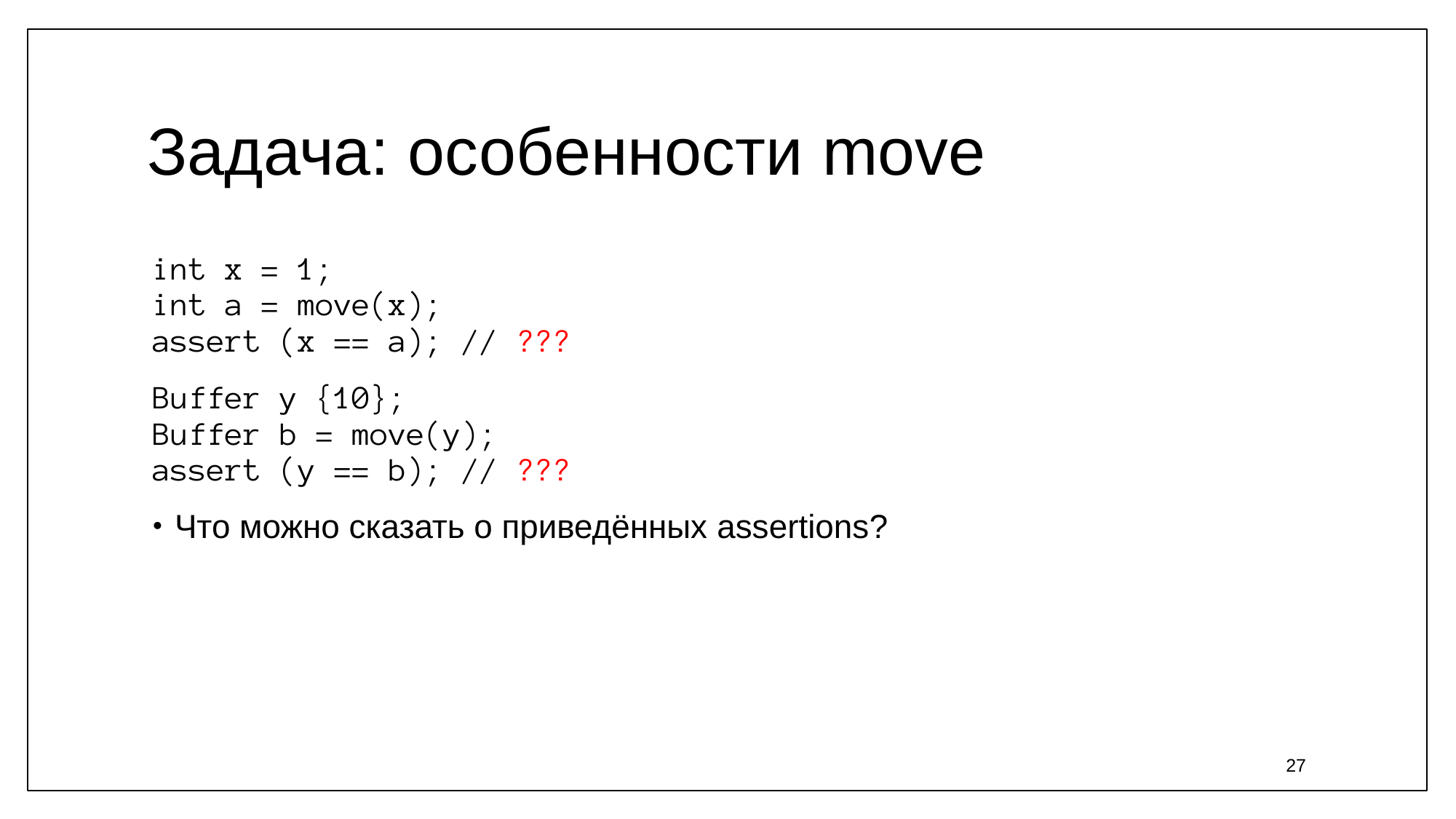

# Задача: особенности move
int x = 1;
int a = move(x);
assert (x == a); // ???
Buffer y {10};
Buffer b = move(y);
assert (y == b); // ???
Что можно сказать о приведённых assertions?
27